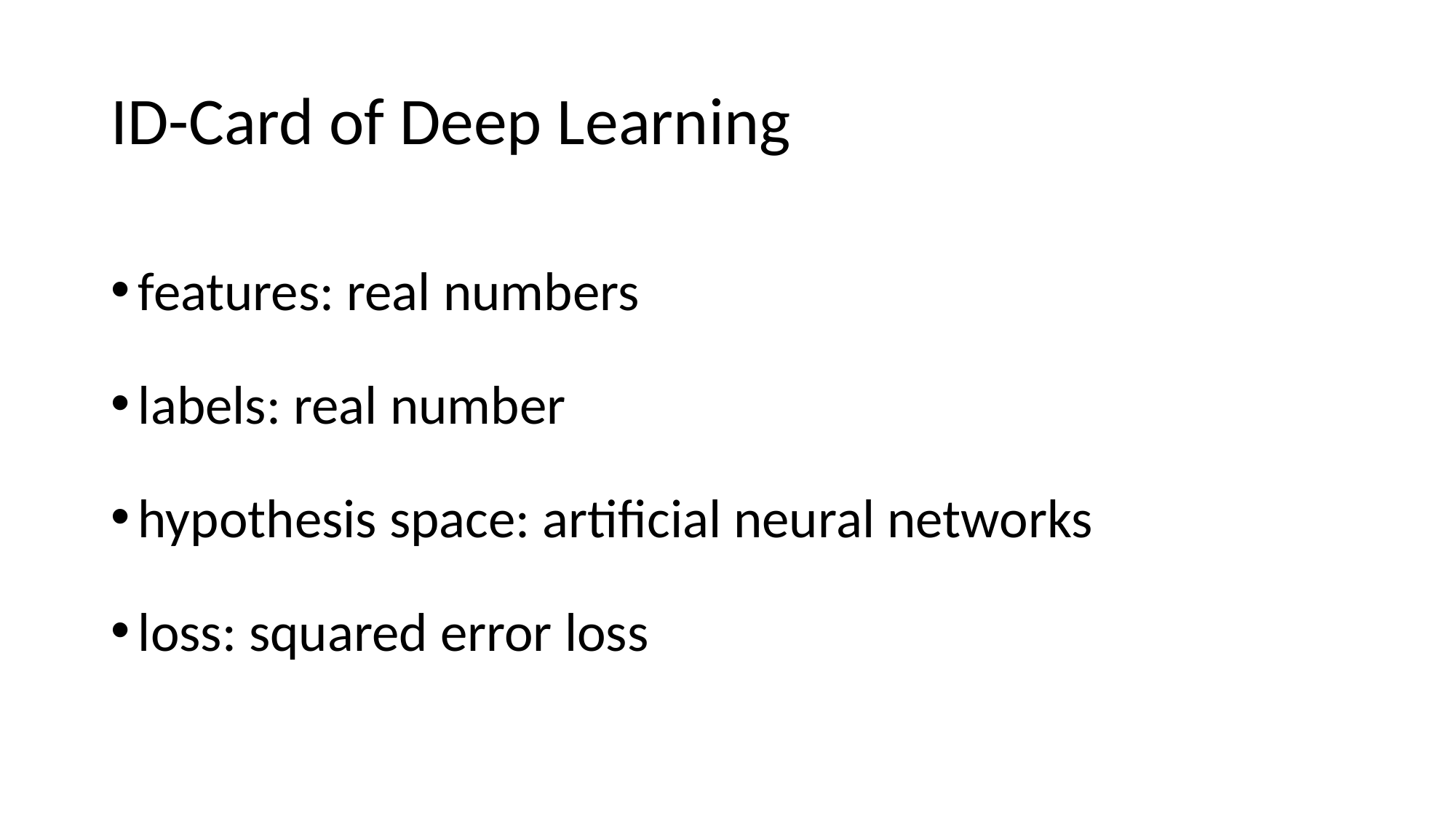

# ID-Card of Deep Learning
features: real numbers
labels: real number
hypothesis space: artificial neural networks
loss: squared error loss